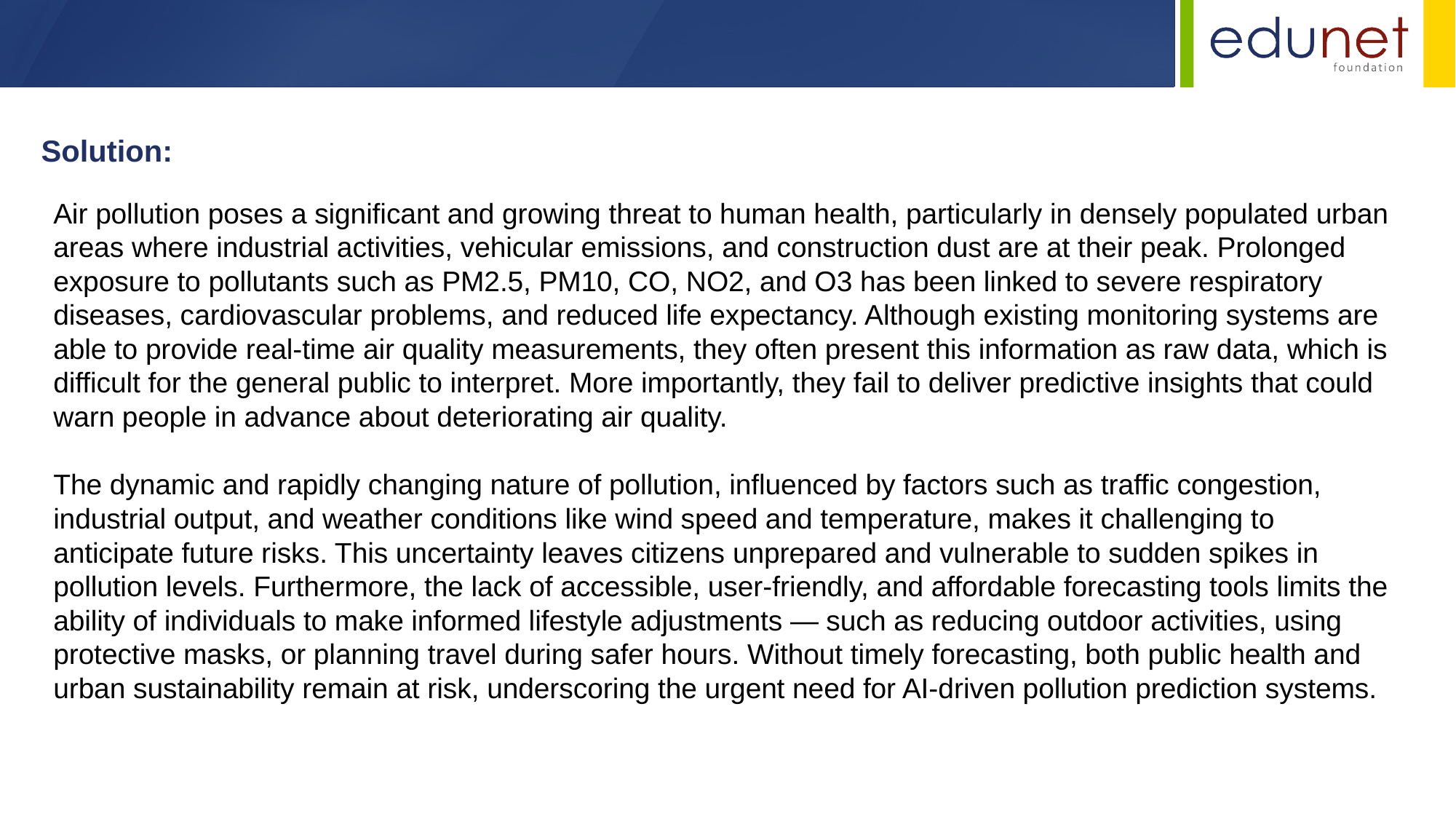

Solution:
Air pollution poses a significant and growing threat to human health, particularly in densely populated urban areas where industrial activities, vehicular emissions, and construction dust are at their peak. Prolonged exposure to pollutants such as PM2.5, PM10, CO, NO2, and O3 has been linked to severe respiratory diseases, cardiovascular problems, and reduced life expectancy. Although existing monitoring systems are able to provide real-time air quality measurements, they often present this information as raw data, which is difficult for the general public to interpret. More importantly, they fail to deliver predictive insights that could warn people in advance about deteriorating air quality.

The dynamic and rapidly changing nature of pollution, influenced by factors such as traffic congestion, industrial output, and weather conditions like wind speed and temperature, makes it challenging to anticipate future risks. This uncertainty leaves citizens unprepared and vulnerable to sudden spikes in pollution levels. Furthermore, the lack of accessible, user-friendly, and affordable forecasting tools limits the ability of individuals to make informed lifestyle adjustments — such as reducing outdoor activities, using protective masks, or planning travel during safer hours. Without timely forecasting, both public health and urban sustainability remain at risk, underscoring the urgent need for AI-driven pollution prediction systems.